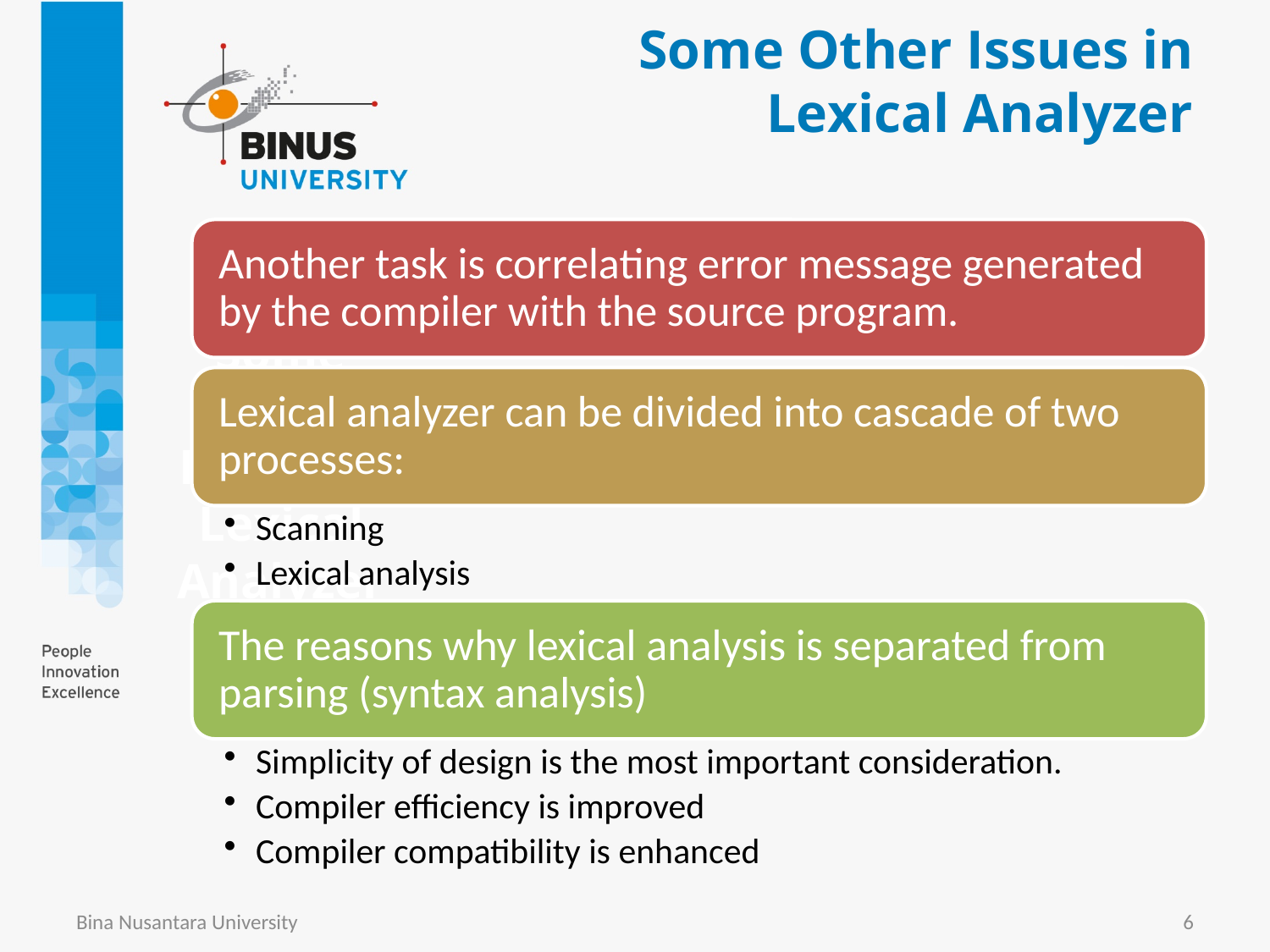

Some Other Issues in
Lexical Analyzer
Another task is correlating error message generated by the compiler with the source program.
Lexical analyzer can be divided into cascade of two processes:
Scanning
Lexical analysis
The reasons why lexical analysis is separated from parsing (syntax analysis)
Simplicity of design is the most important consideration.
Compiler efficiency is improved
Compiler compatibility is enhanced
# Some Other Issues in Lexical Analyzer
Bina Nusantara University
6